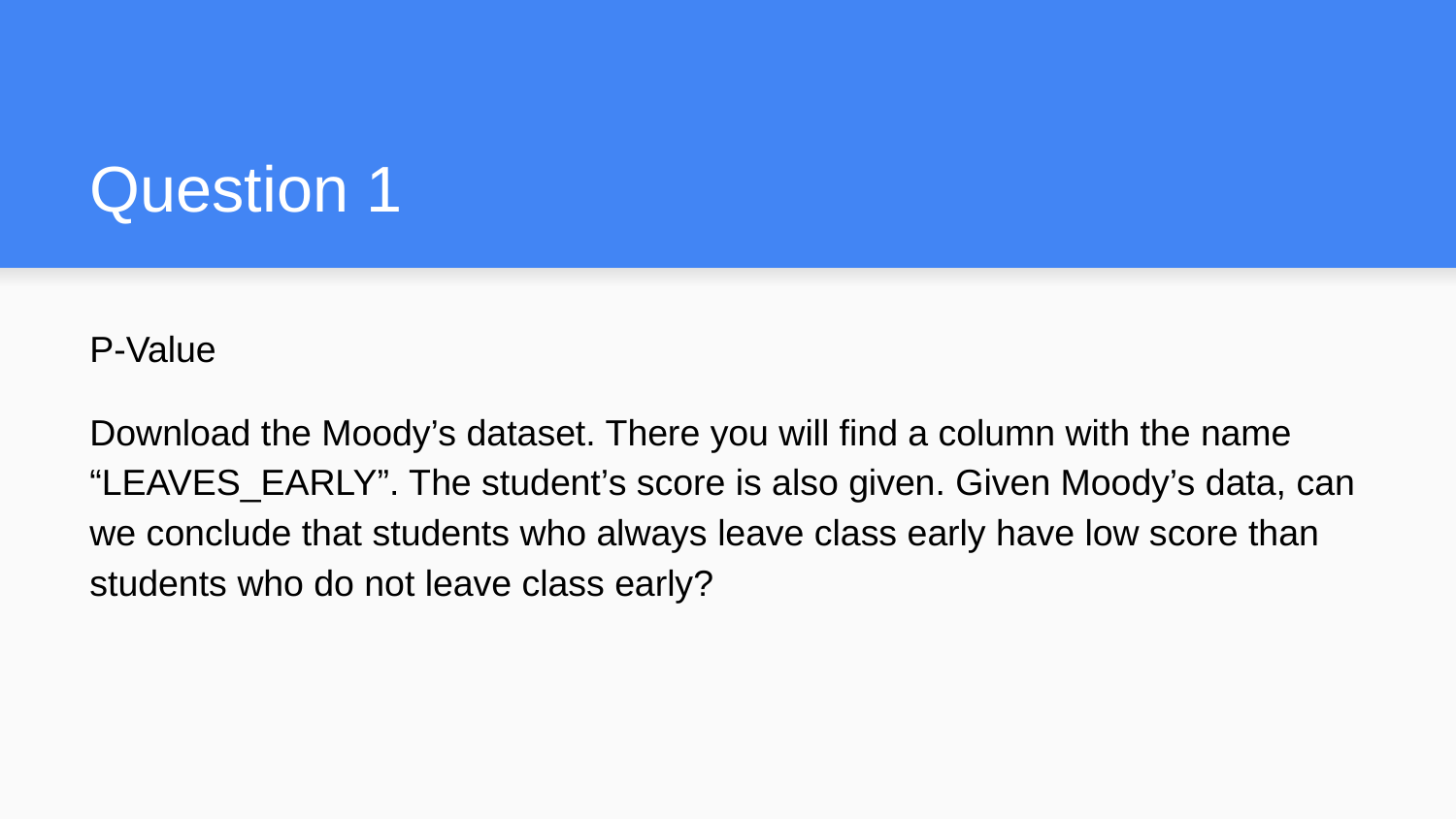

# Question 1
P-Value
Download the Moody’s dataset. There you will find a column with the name “LEAVES_EARLY”. The student’s score is also given. Given Moody’s data, can we conclude that students who always leave class early have low score than students who do not leave class early?